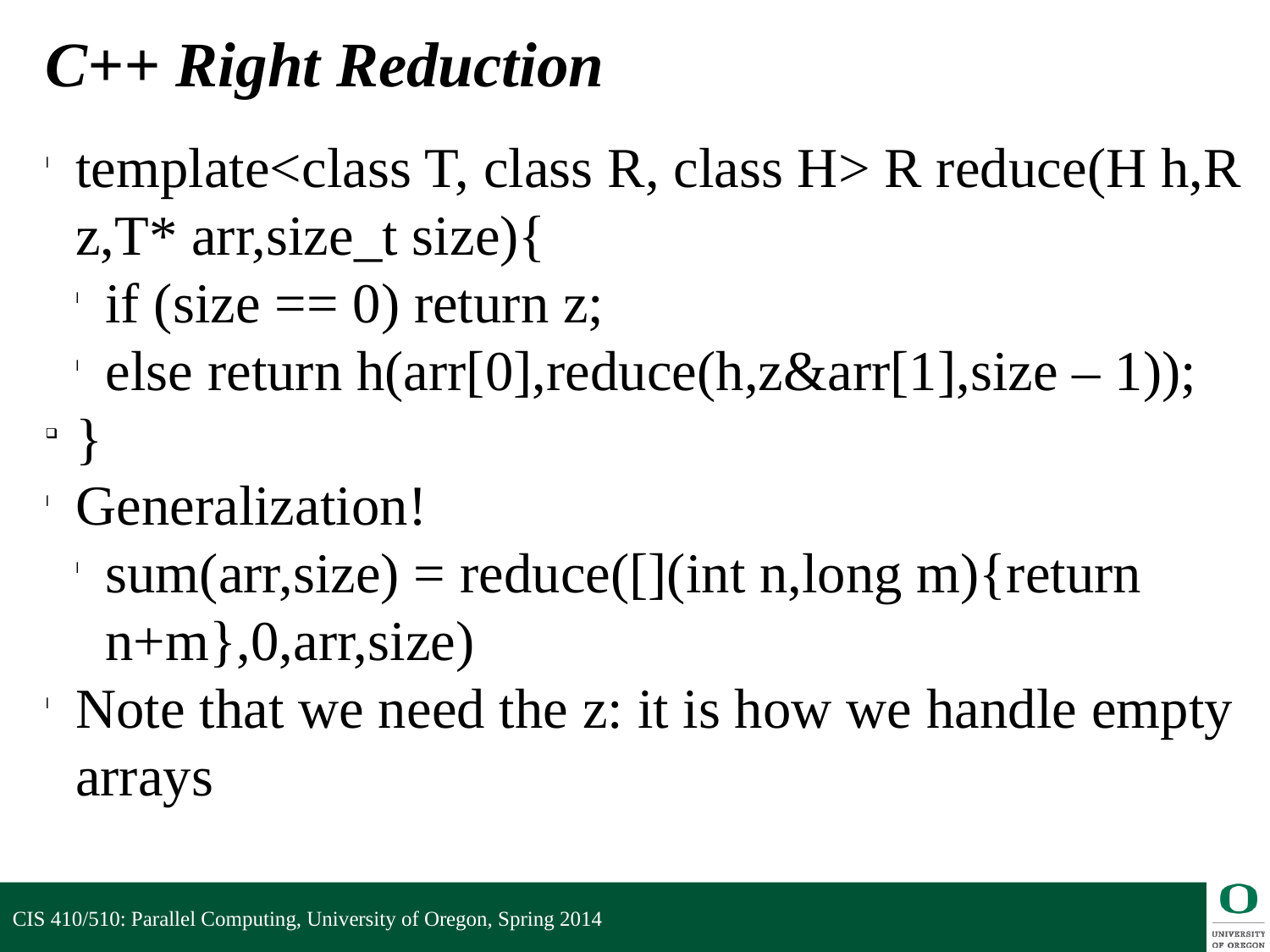

C++ Right Reduction
template<class T, class R, class H> R reduce(H h,R z,T* arr,size_t size){
if (size == 0) return z;
else return h(arr[0],reduce(h,z&arr[1],size – 1));
}
Generalization!
sum(arr,size) = reduce([](int n,long m){return n+m},0,arr,size)
Note that we need the z: it is how we handle empty arrays

CIS 410/510: Parallel Computing, University of Oregon, Spring 2014